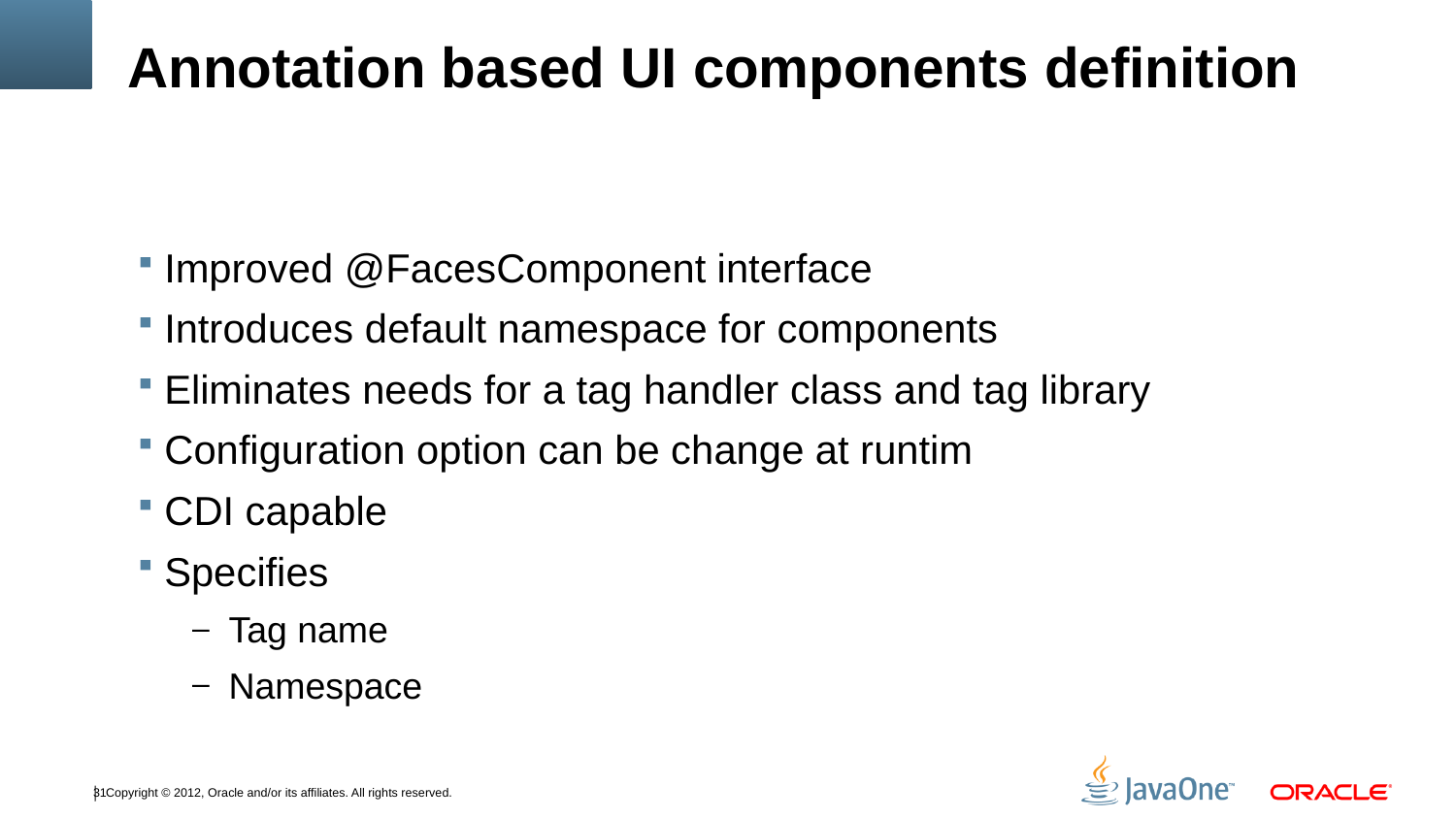

# Annotation based UI components definition

Improved @FacesComponent interface
Introduces default namespace for components
Eliminates needs for a tag handler class and tag library
Configuration option can be change at runtim
CDI capable
Specifies
Tag name
Namespace